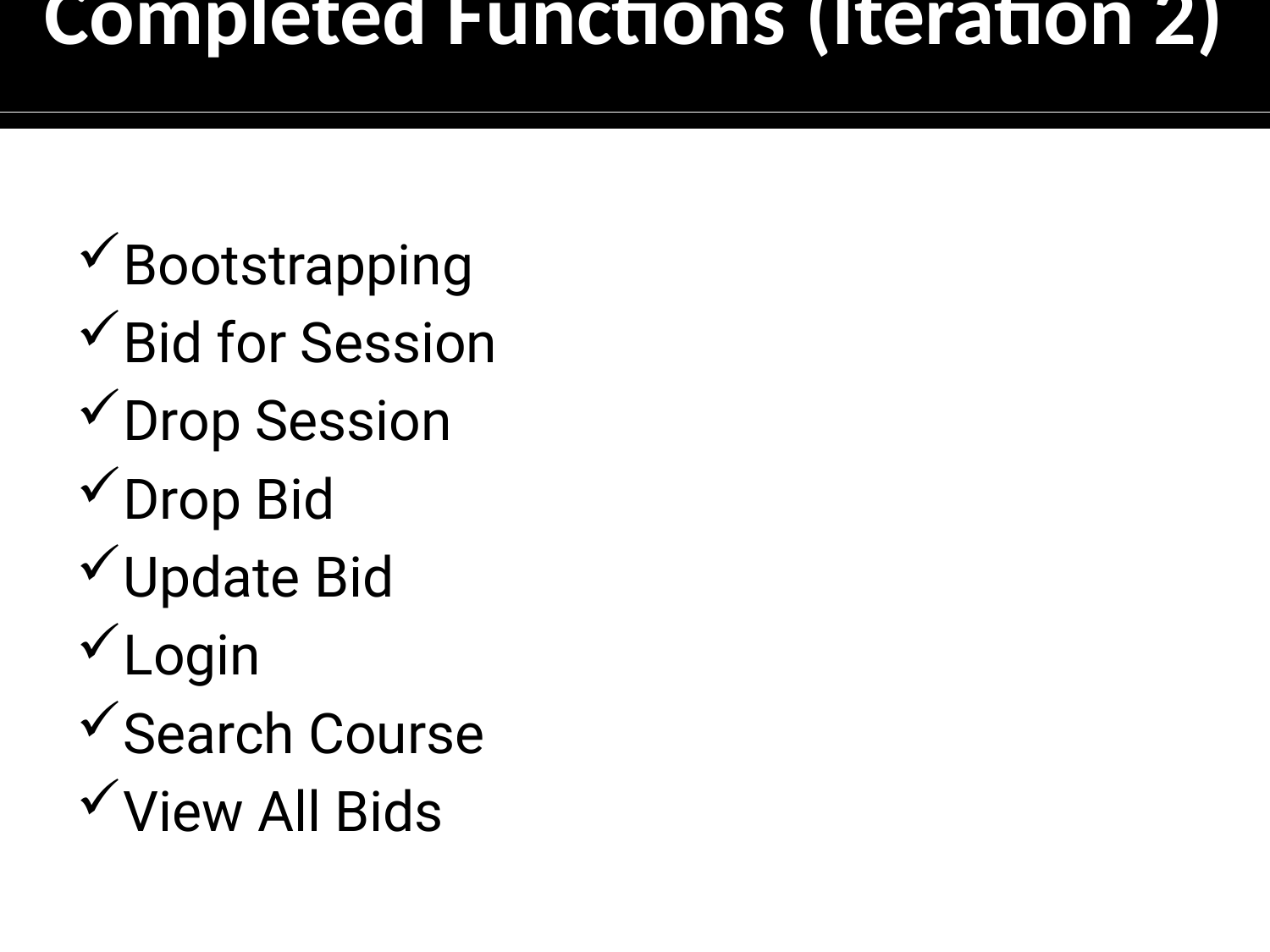

# Completed Functions (Iteration 2)

Bootstrapping
Bid for Session
Drop Session
Drop Bid
Update Bid
Login
Search Course
View All Bids